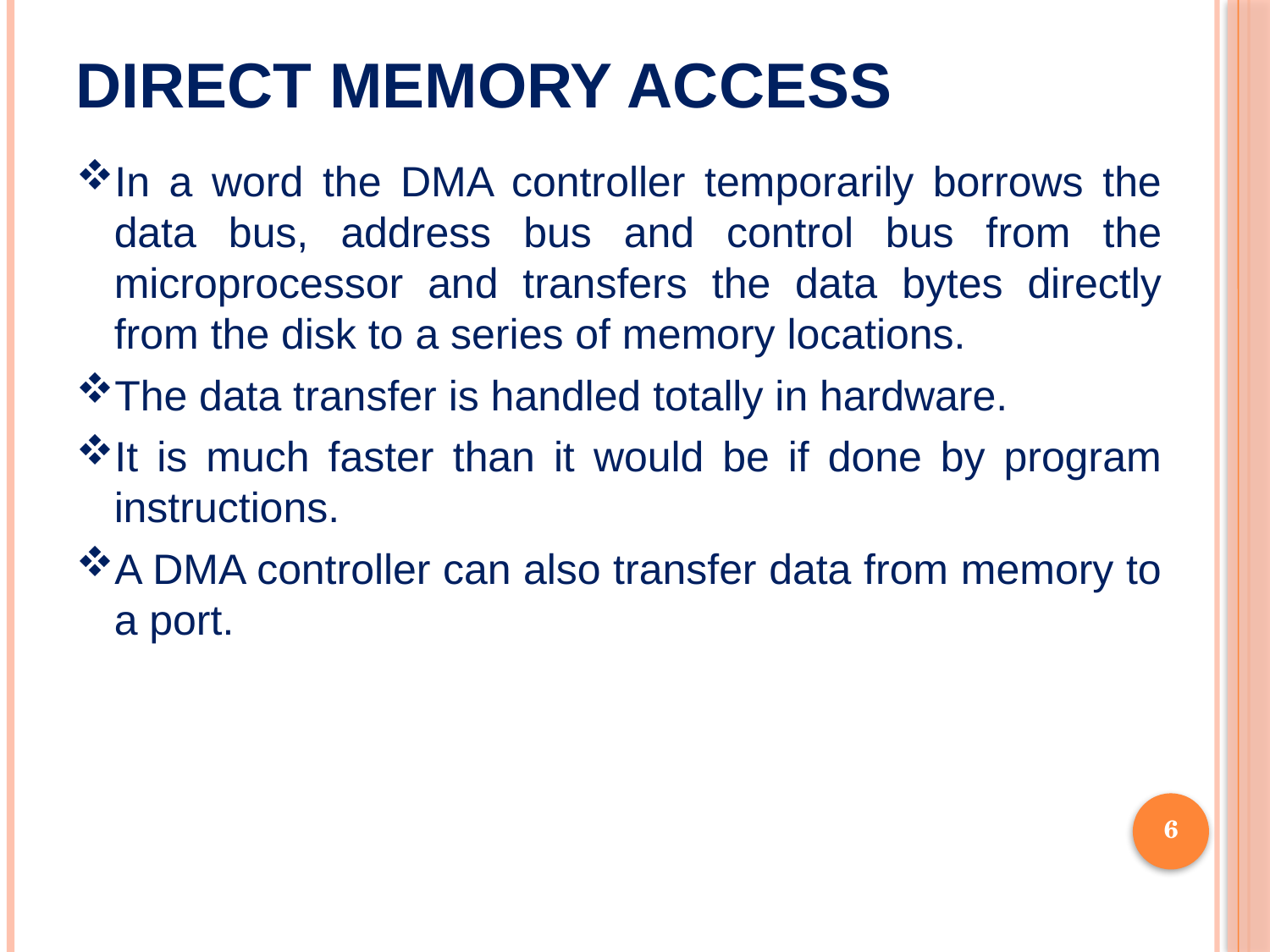

# Direct memory access
In a word the DMA controller temporarily borrows the data bus, address bus and control bus from the microprocessor and transfers the data bytes directly from the disk to a series of memory locations.
The data transfer is handled totally in hardware.
It is much faster than it would be if done by program instructions.
A DMA controller can also transfer data from memory to a port.
6